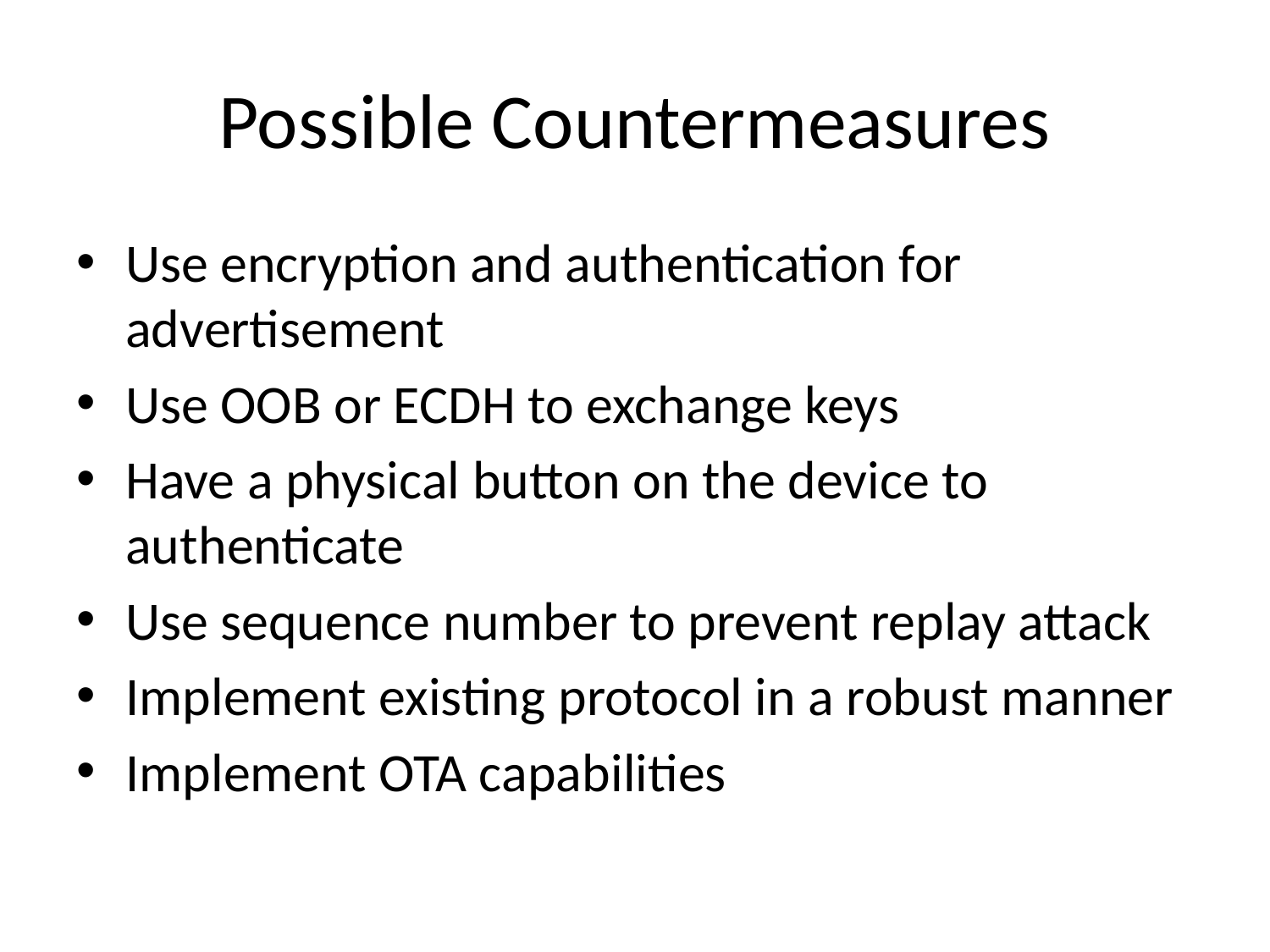

# Possible Countermeasures
Use encryption and authentication for advertisement
Use OOB or ECDH to exchange keys
Have a physical button on the device to authenticate
Use sequence number to prevent replay attack
Implement existing protocol in a robust manner
Implement OTA capabilities